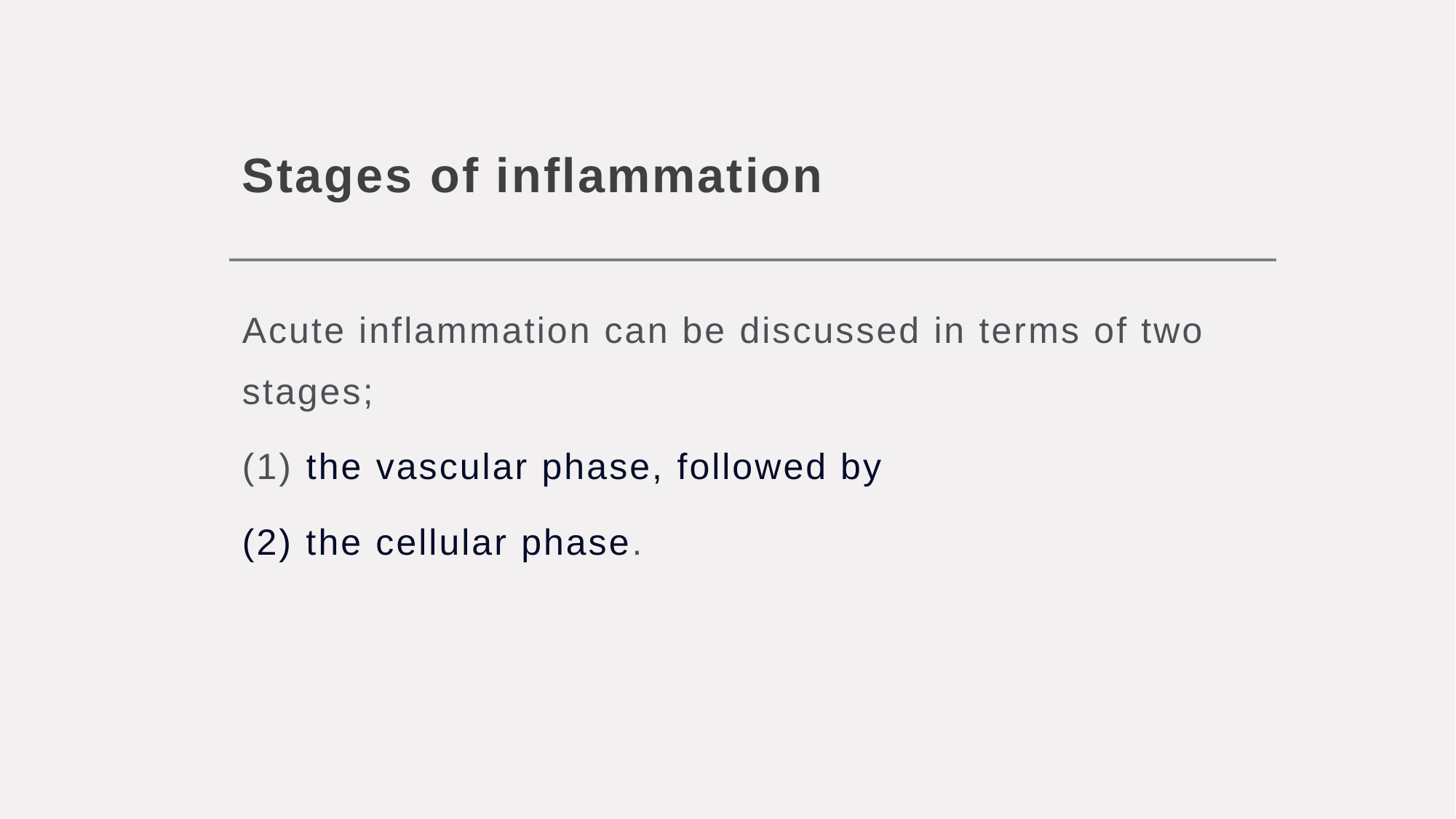

# Stages of inflammation
Acute inflammation can be discussed in terms of two stages;
(1) the vascular phase, followed by
(2) the cellular phase.